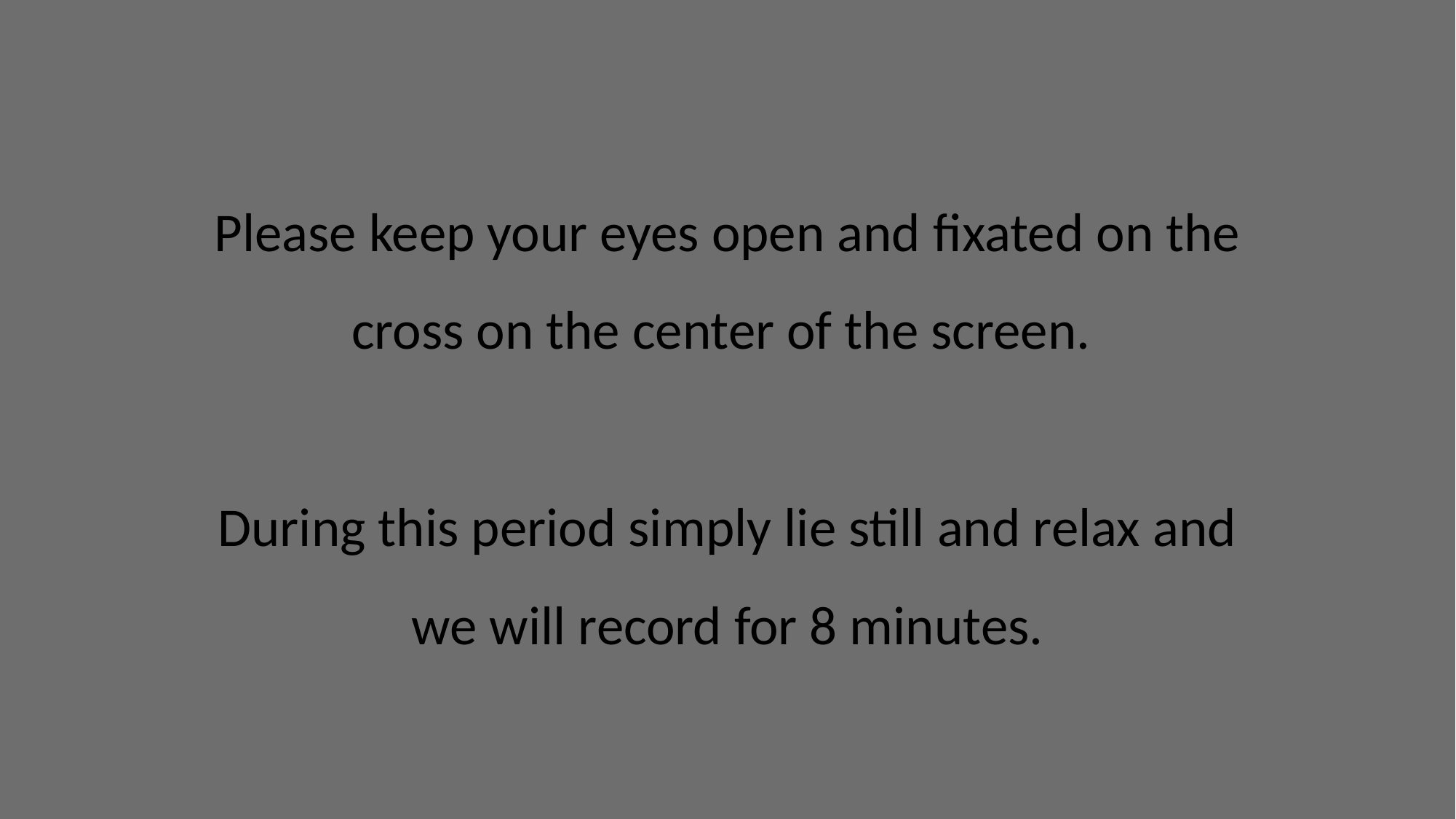

# Please keep your eyes open and fixated on the cross on the center of the screen. During this period simply lie still and relax and we will record for 8 minutes.